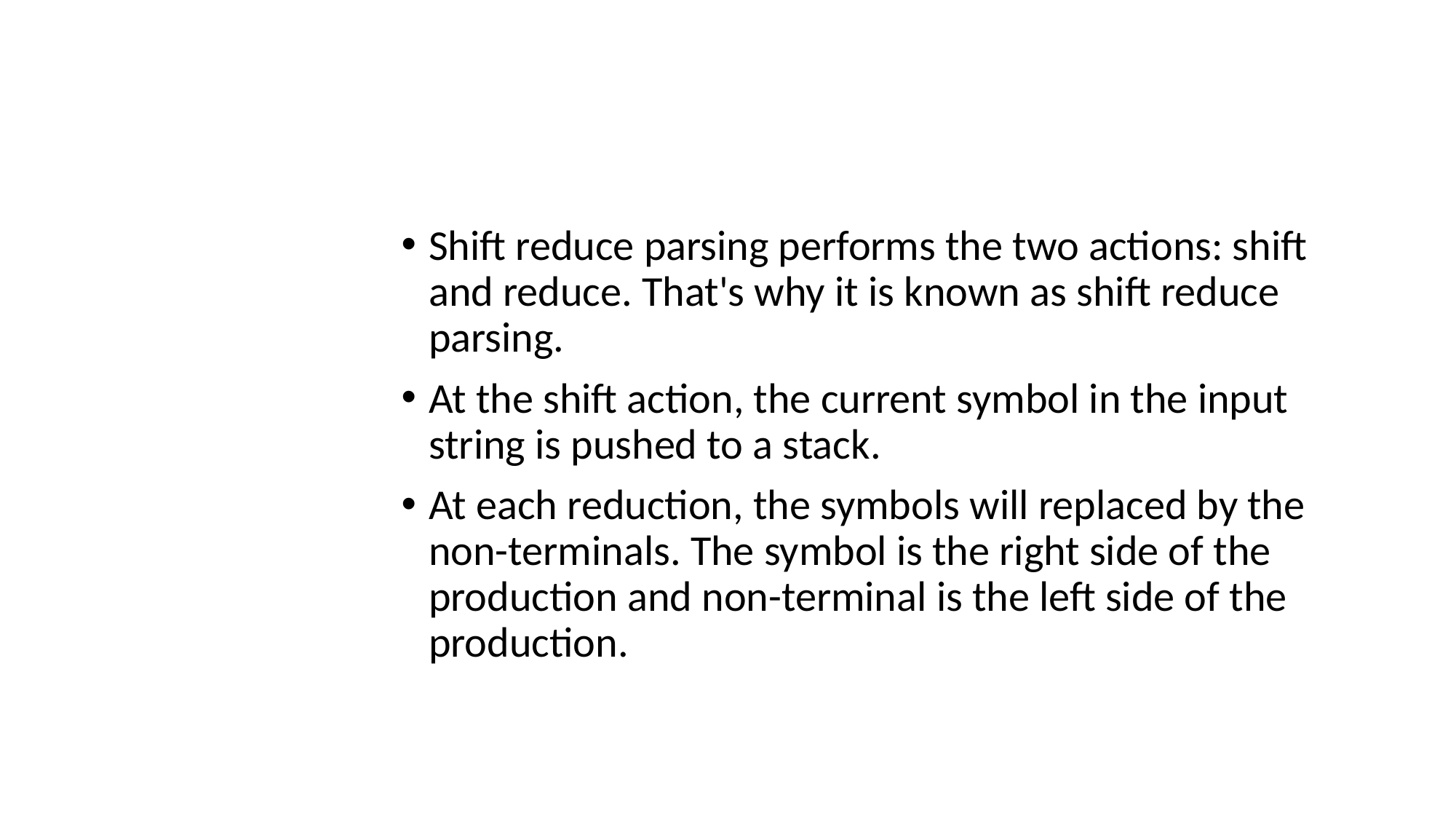

Shift reduce parsing performs the two actions: shift and reduce. That's why it is known as shift reduce parsing.
At the shift action, the current symbol in the input string is pushed to a stack.
At each reduction, the symbols will replaced by the non-terminals. The symbol is the right side of the production and non-terminal is the left side of the production.